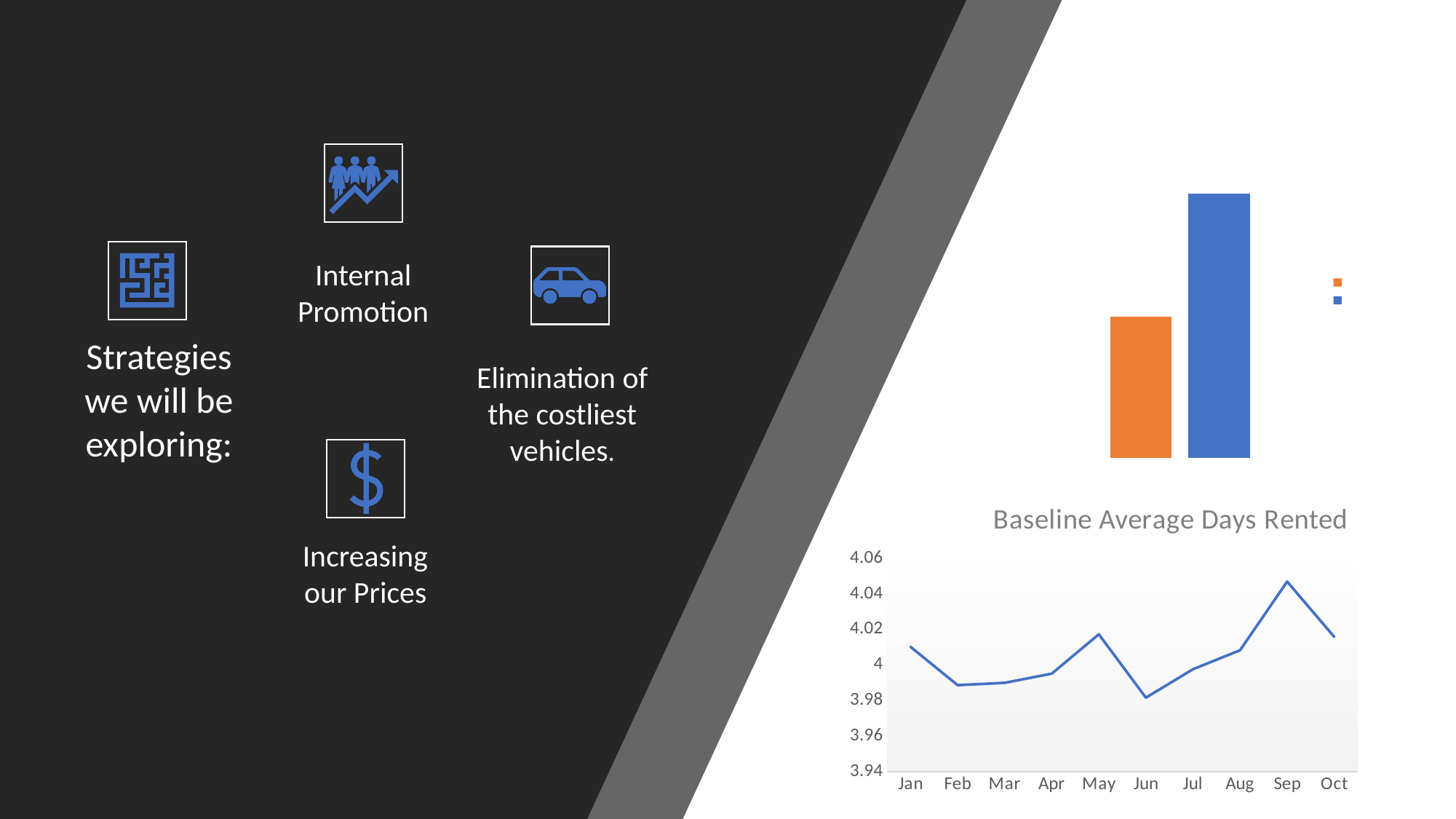

### Chart: Baseline Monthly Cost vs Revenue

| Category | Monthly Costs | Monthly Revenue |
|---|---|---|
| Total | 2353692.1399999973 | 4401983.704329199 |
Strategies we will be exploring:
Internal Promotion
Elimination of the costliest vehicles.
Increasing our Prices

### Chart: Baseline Average Days Rented

| Category | Total |
|---|---|
| Jan | 4.0102153846153845 |
| Feb | 3.9886534518113463 |
| Mar | 3.9899523380136546 |
| Apr | 3.995123203285421 |
| May | 4.017275913870806 |
| Jun | 3.981609195402299 |
| Jul | 3.9976115650534254 |
| Aug | 4.008272750062672 |
| Sep | 4.0469050365244135 |
| Oct | 4.0158271573922875 |